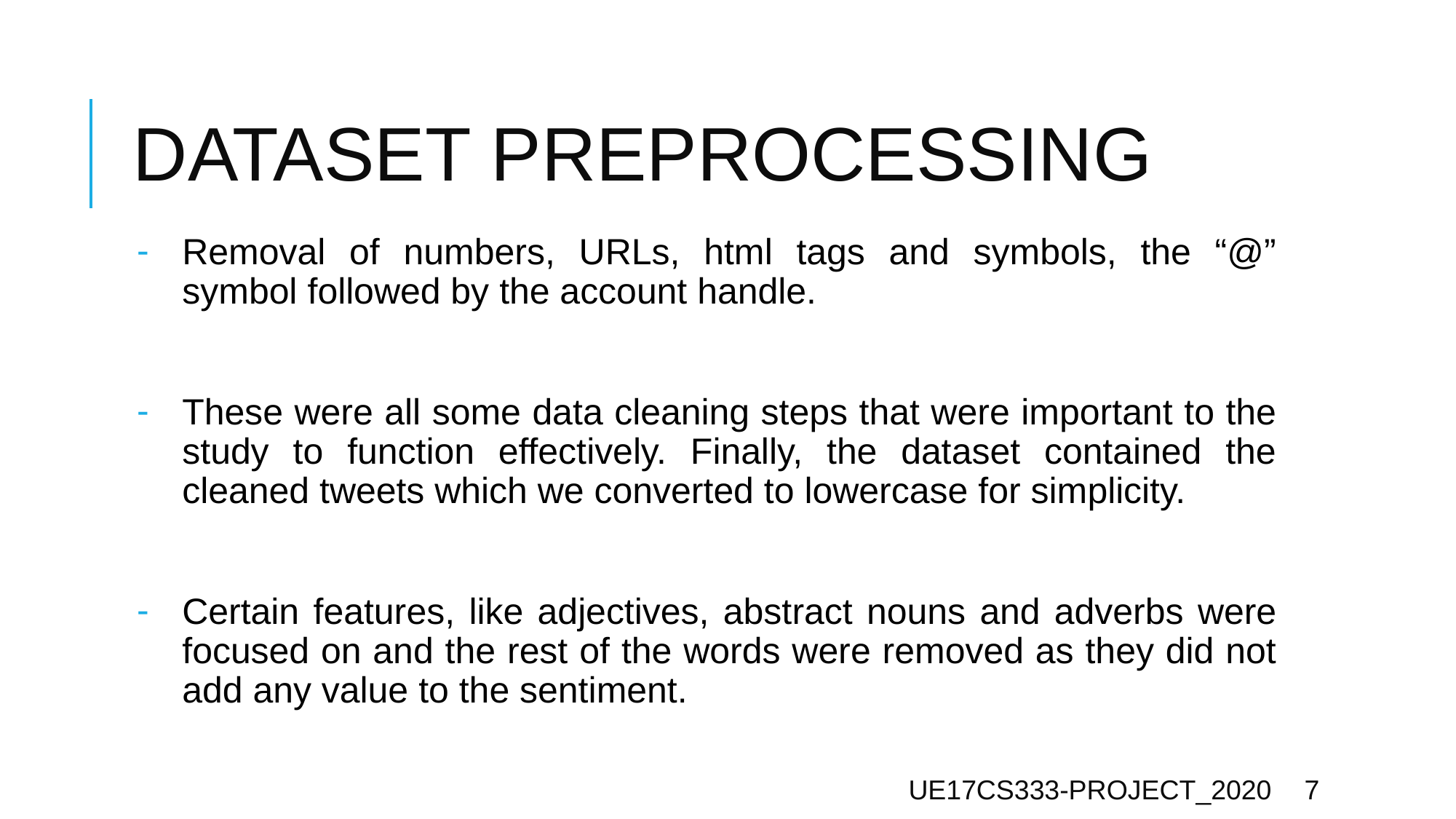

# DATASET PREPROCESSING
Removal of numbers, URLs, html tags and symbols, the “@” symbol followed by the account handle.

These were all some data cleaning steps that were important to the study to function effectively. Finally, the dataset contained the cleaned tweets which we converted to lowercase for simplicity.

Certain features, like adjectives, abstract nouns and adverbs were focused on and the rest of the words were removed as they did not add any value to the sentiment.

UE17CS333-PROJECT_2020
7